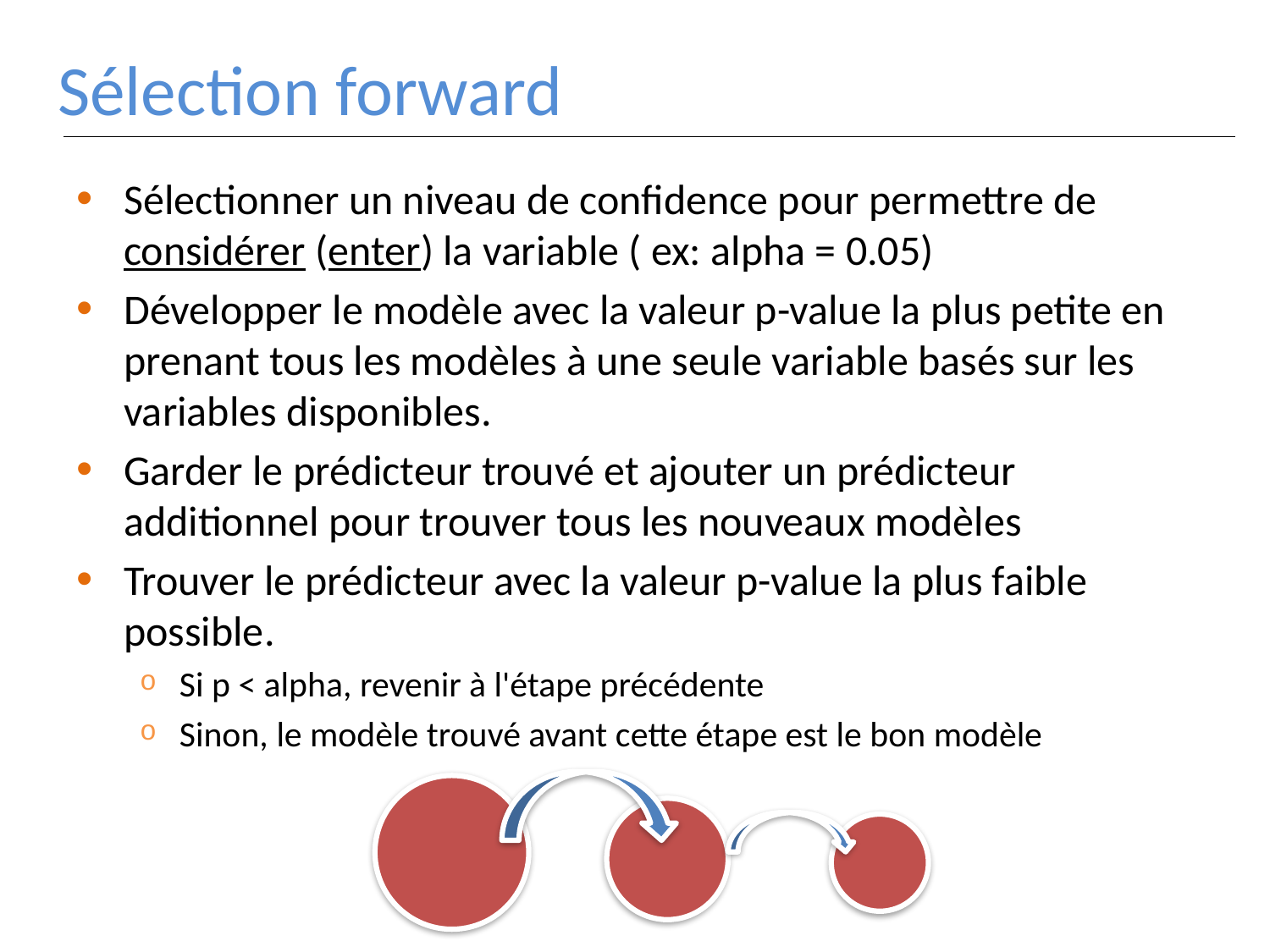

# Sélection forward
Sélectionner un niveau de confidence pour permettre de considérer (enter) la variable ( ex: alpha = 0.05)
Développer le modèle avec la valeur p-value la plus petite en prenant tous les modèles à une seule variable basés sur les variables disponibles.
Garder le prédicteur trouvé et ajouter un prédicteur additionnel pour trouver tous les nouveaux modèles
Trouver le prédicteur avec la valeur p-value la plus faible possible.
Si p < alpha, revenir à l'étape précédente
Sinon, le modèle trouvé avant cette étape est le bon modèle